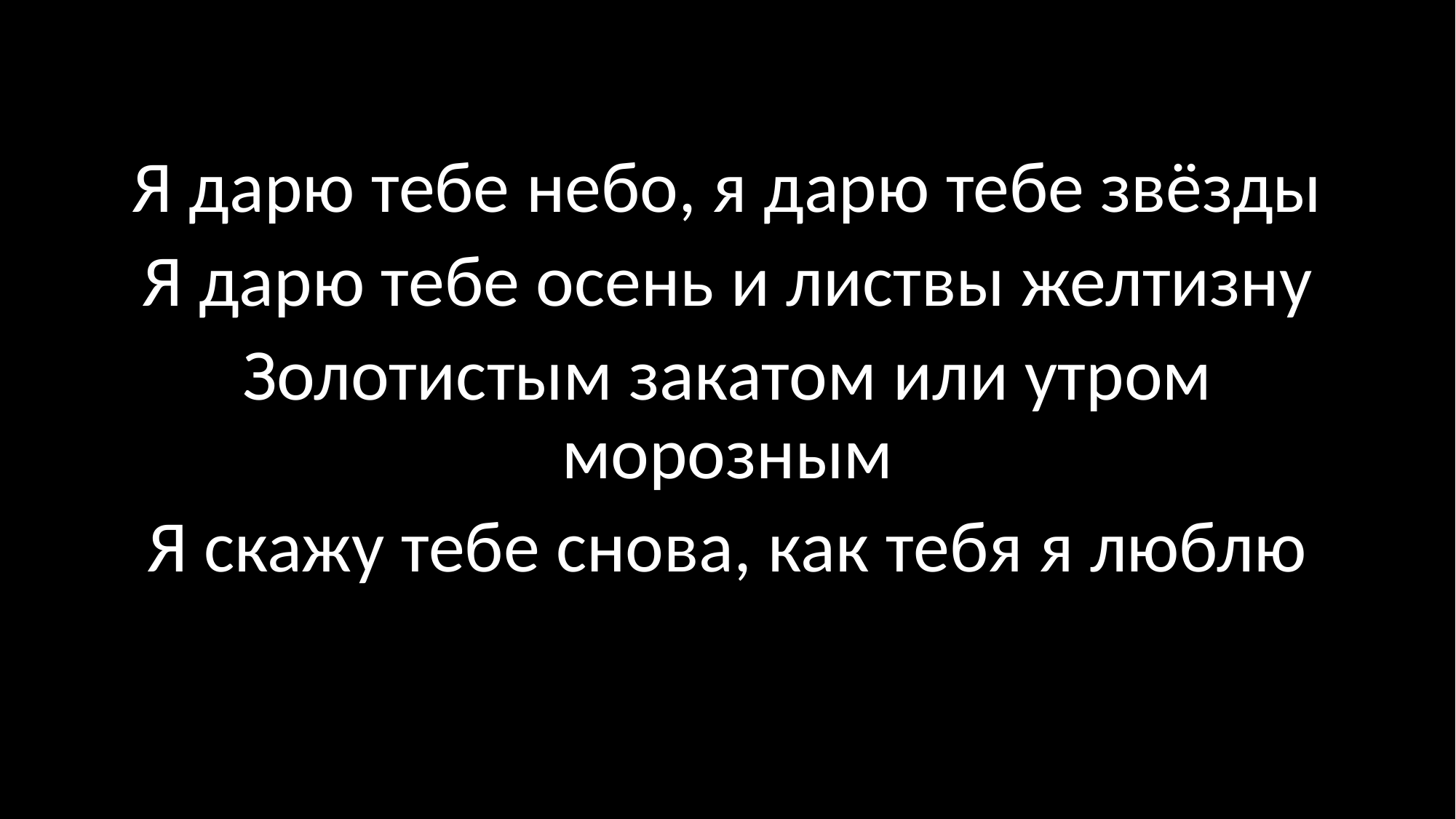

Я дарю тебе небо, я дарю тебе звёзды
Я дарю тебе осень и листвы желтизну
Золотистым закатом или утром морозным
Я скажу тебе снова, как тебя я люблю